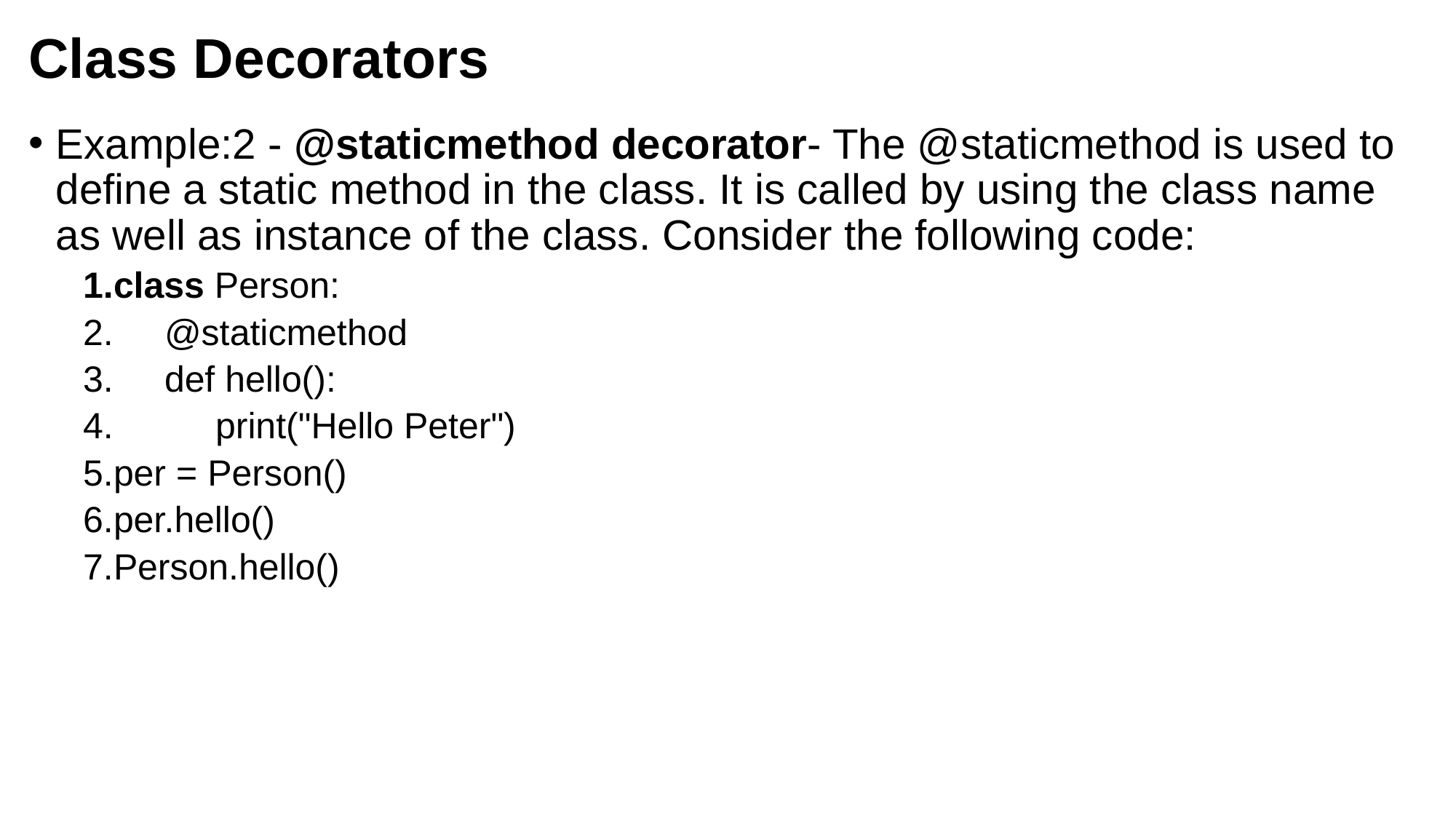

# Class Decorators
Example:2 - @staticmethod decorator- The @staticmethod is used to define a static method in the class. It is called by using the class name as well as instance of the class. Consider the following code:
class Person:
     @staticmethod
     def hello():
          print("Hello Peter")
per = Person()
per.hello()
Person.hello()